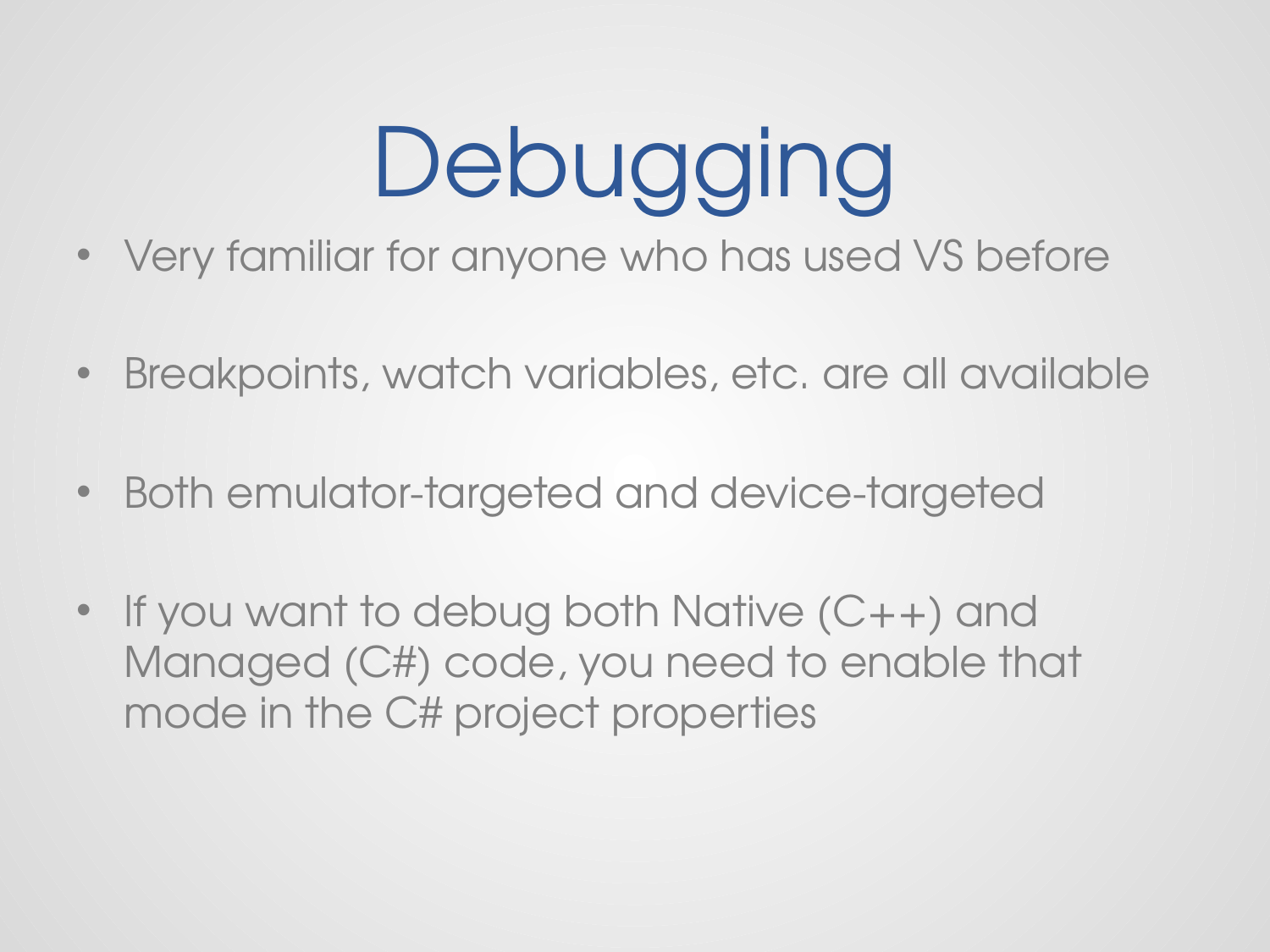

# Debugging
Very familiar for anyone who has used VS before

Breakpoints, watch variables, etc. are all available

Both emulator-targeted and device-targeted

If you want to debug both Native (C++) and Managed (C#) code, you need to enable that mode in the C# project properties